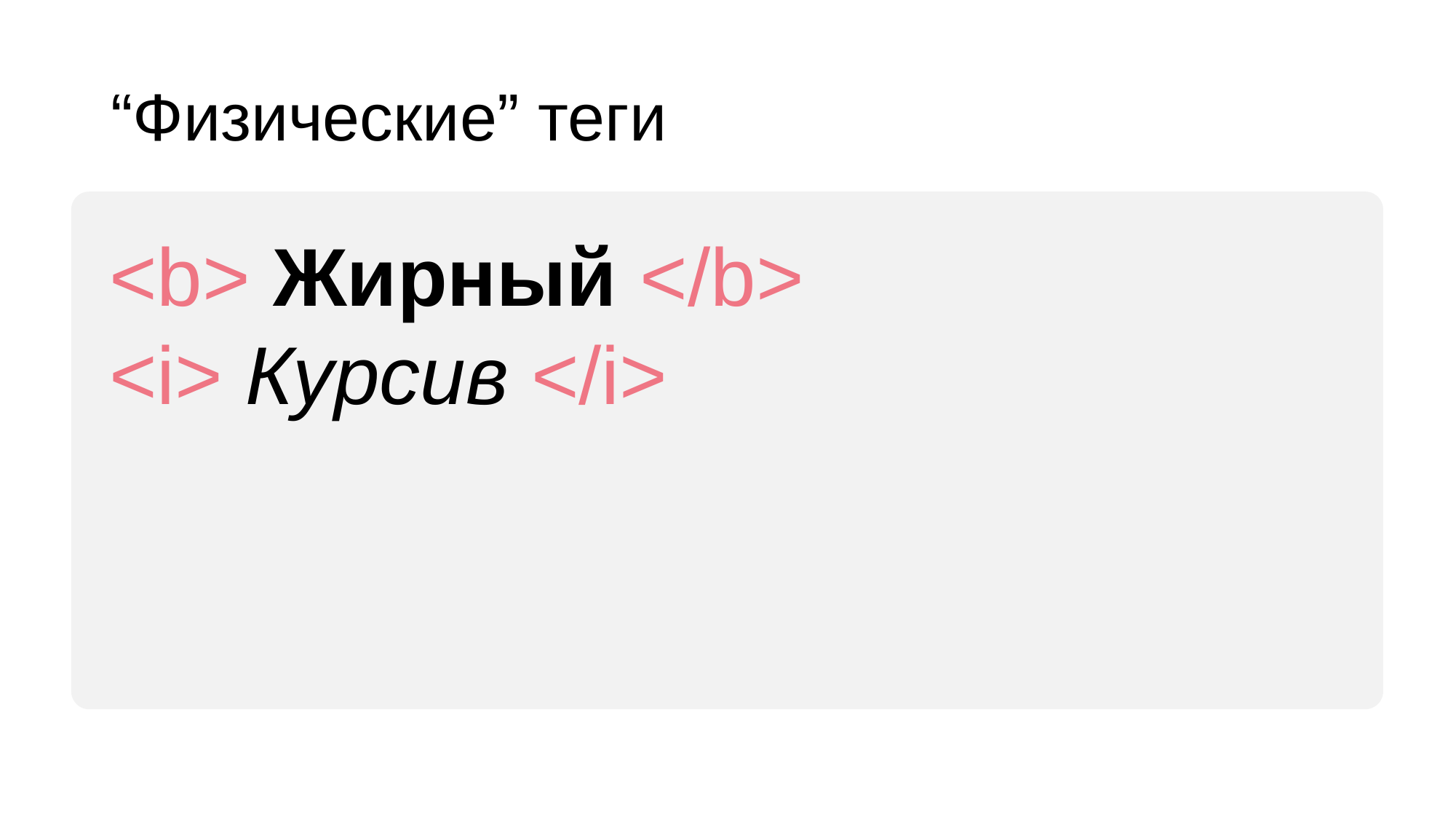

# “Физические” теги
<b> Жирный </b>
<i> Курсив </i>